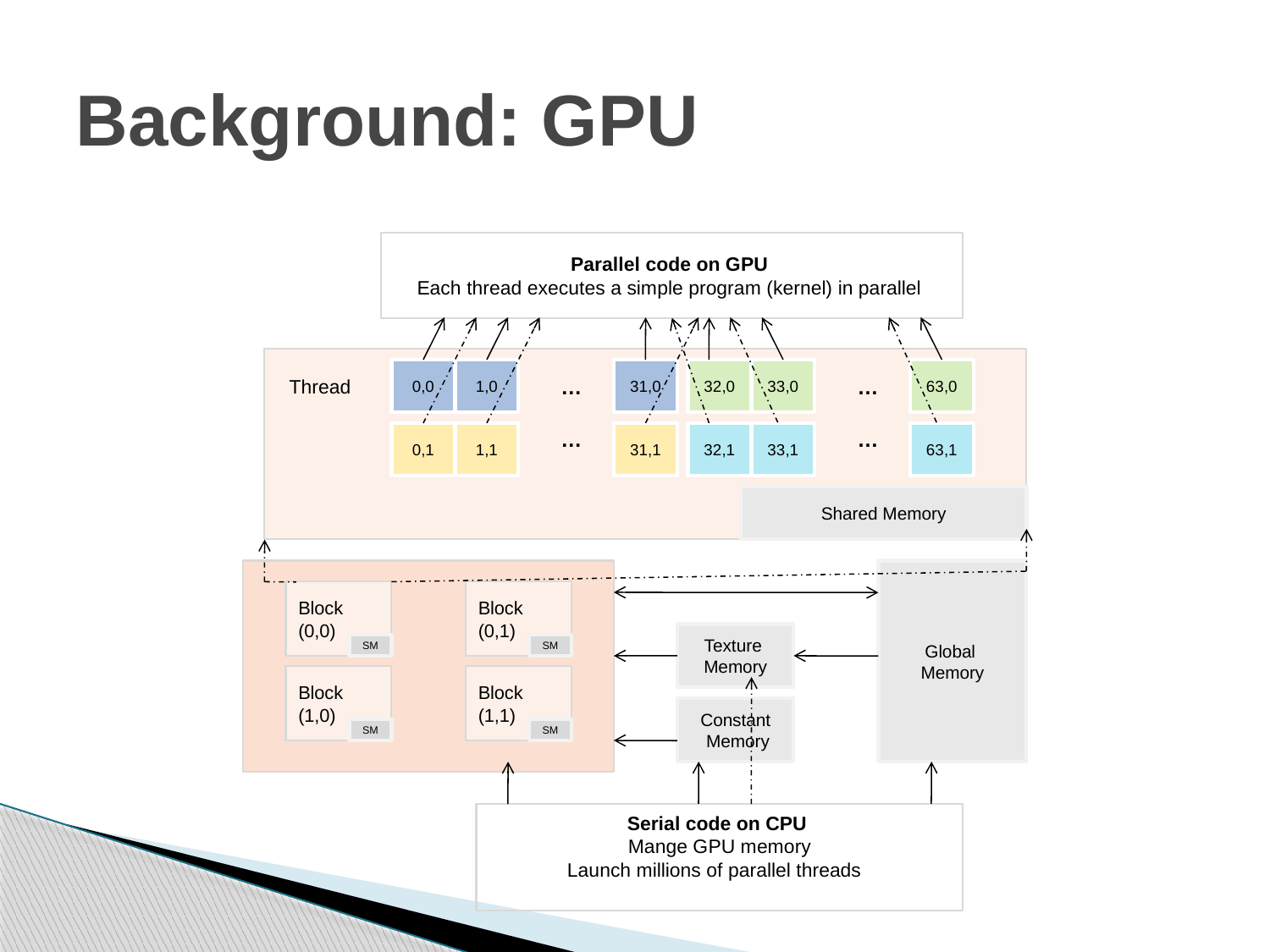

# Background: GPU

Parallel code on GPU
Each thread executes a simple program (kernel) in parallel

Thread
0,0
1,0
…
31,0
32,0
33,0
…
63,0
…
…
0,1
1,1
31,1
32,1
33,1
63,1
Shared Memory

Global
Memory
Block (0,0)
Block (0,1)
Texture
Memory
SM
SM
Block (1,0)
Block (1,1)
Constant
 Memory
SM
SM
Serial code on CPU
Mange GPU memory
Launch millions of parallel threads